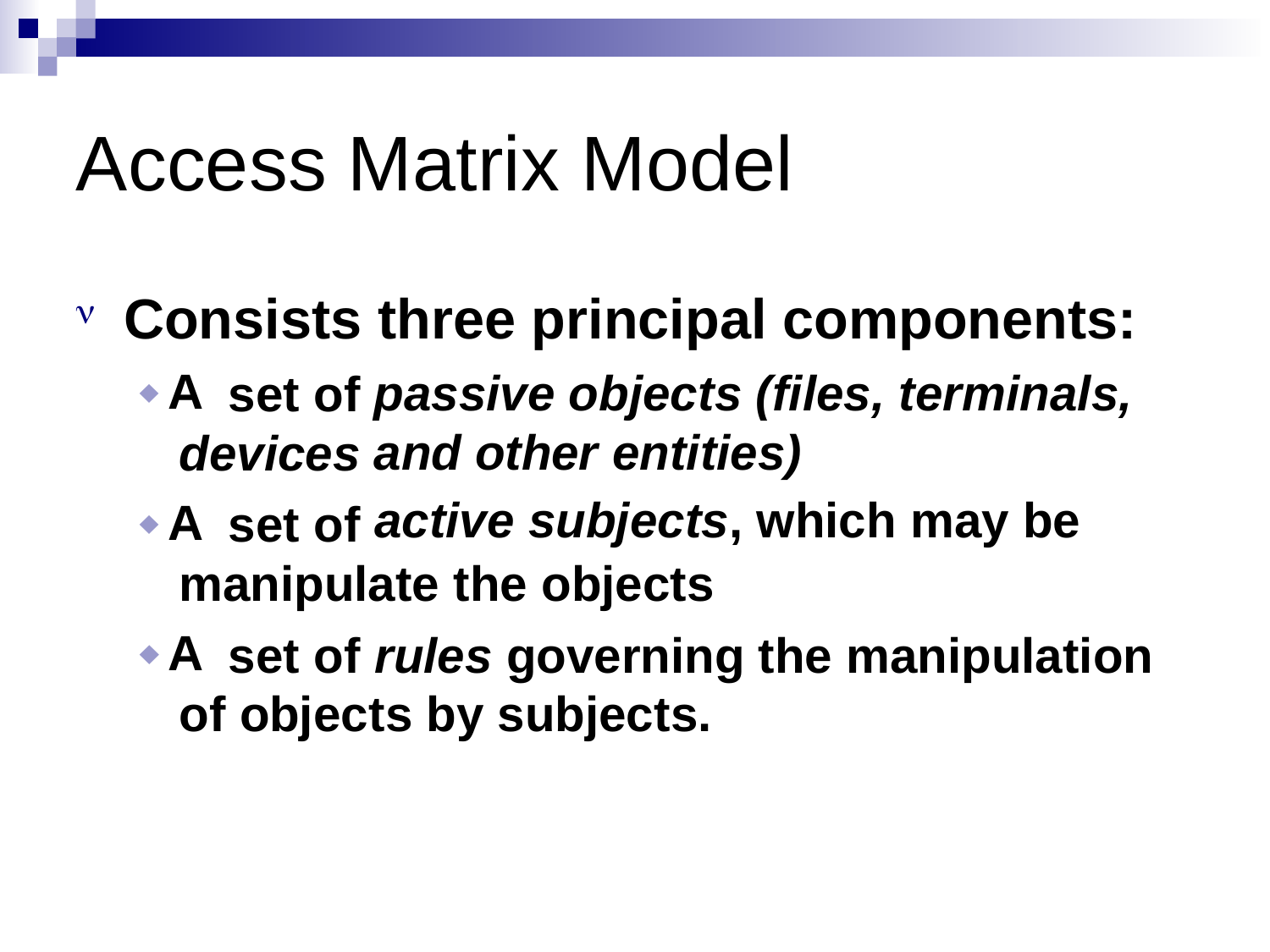

Access
Matrix Model
Consists
three principal components:
passive objects (files, terminals, and other entities)
active subjects, which may be
ν
♦ A
set of
devices
♦ A
set of
manipulate the objects
♦ A
set of rules governing the manipulation
of objects by subjects.